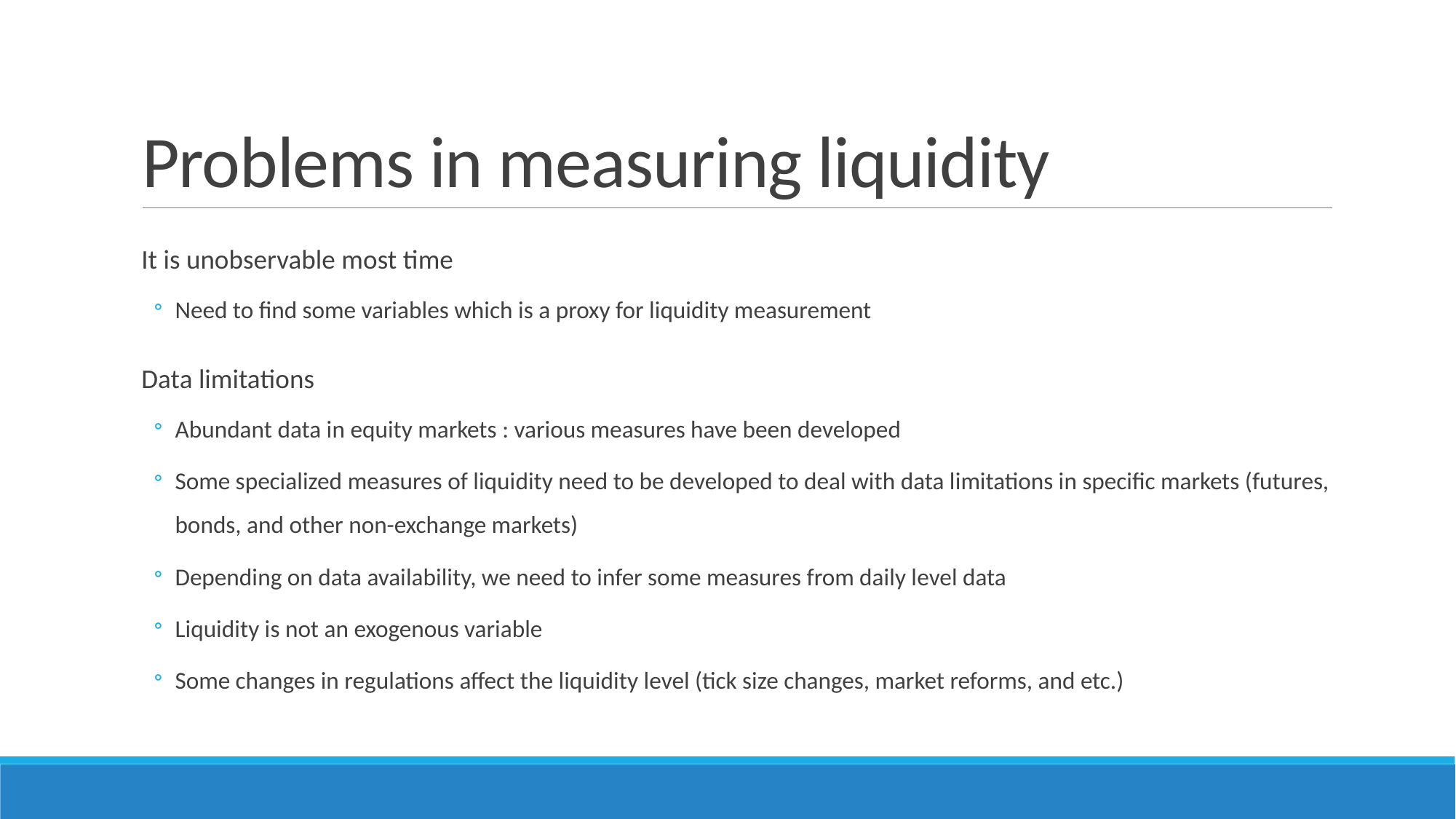

# Problems in measuring liquidity
It is unobservable most time
Need to find some variables which is a proxy for liquidity measurement
Data limitations
Abundant data in equity markets : various measures have been developed
Some specialized measures of liquidity need to be developed to deal with data limitations in specific markets (futures, bonds, and other non-exchange markets)
Depending on data availability, we need to infer some measures from daily level data
Liquidity is not an exogenous variable
Some changes in regulations affect the liquidity level (tick size changes, market reforms, and etc.)